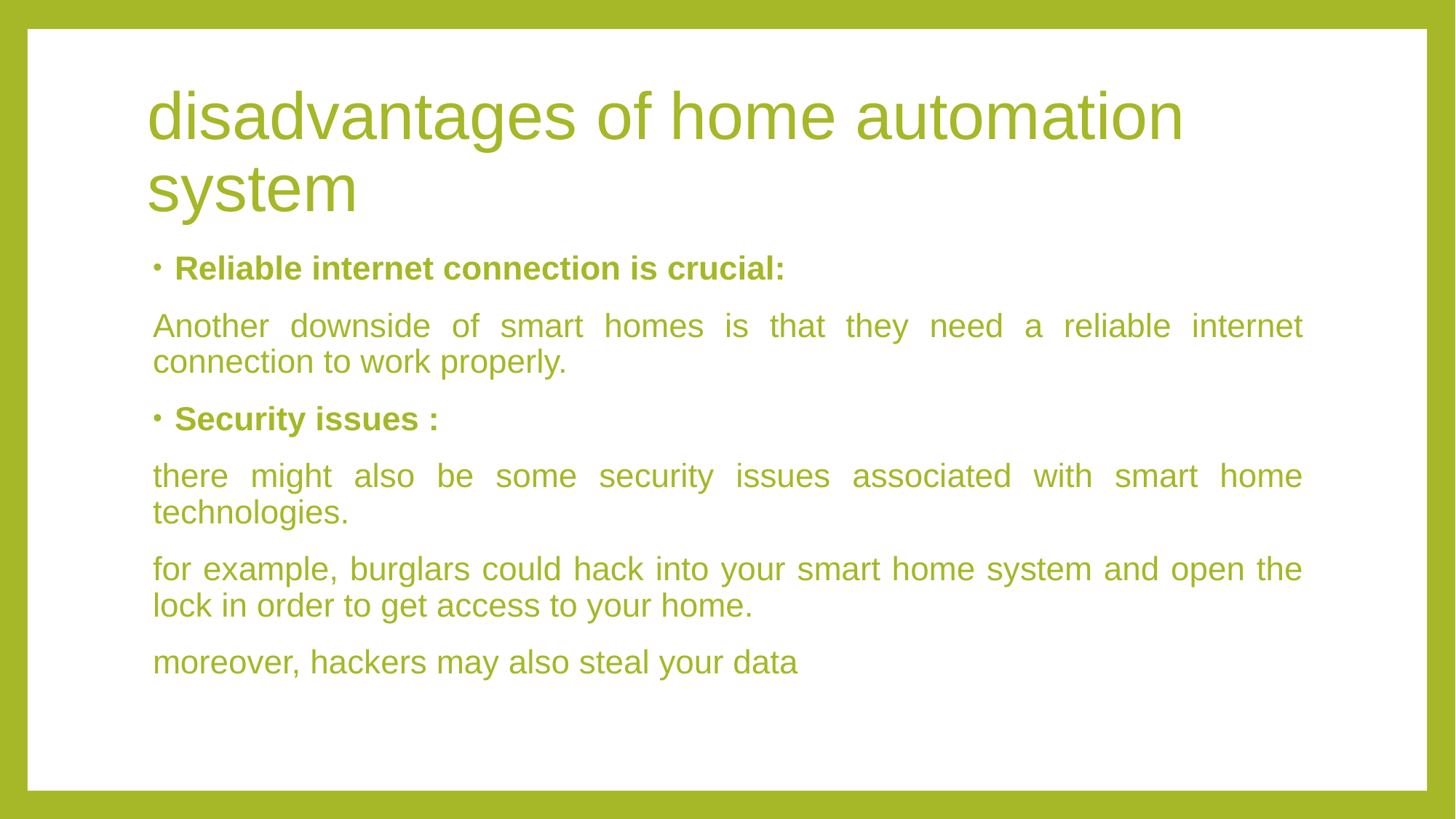

# disadvantages of home automation system
Reliable internet connection is crucial:
Another downside of smart homes is that they need a reliable internet connection to work properly.
Security issues :
there might also be some security issues associated with smart home technologies.
for example, burglars could hack into your smart home system and open the lock in order to get access to your home.
moreover, hackers may also steal your data